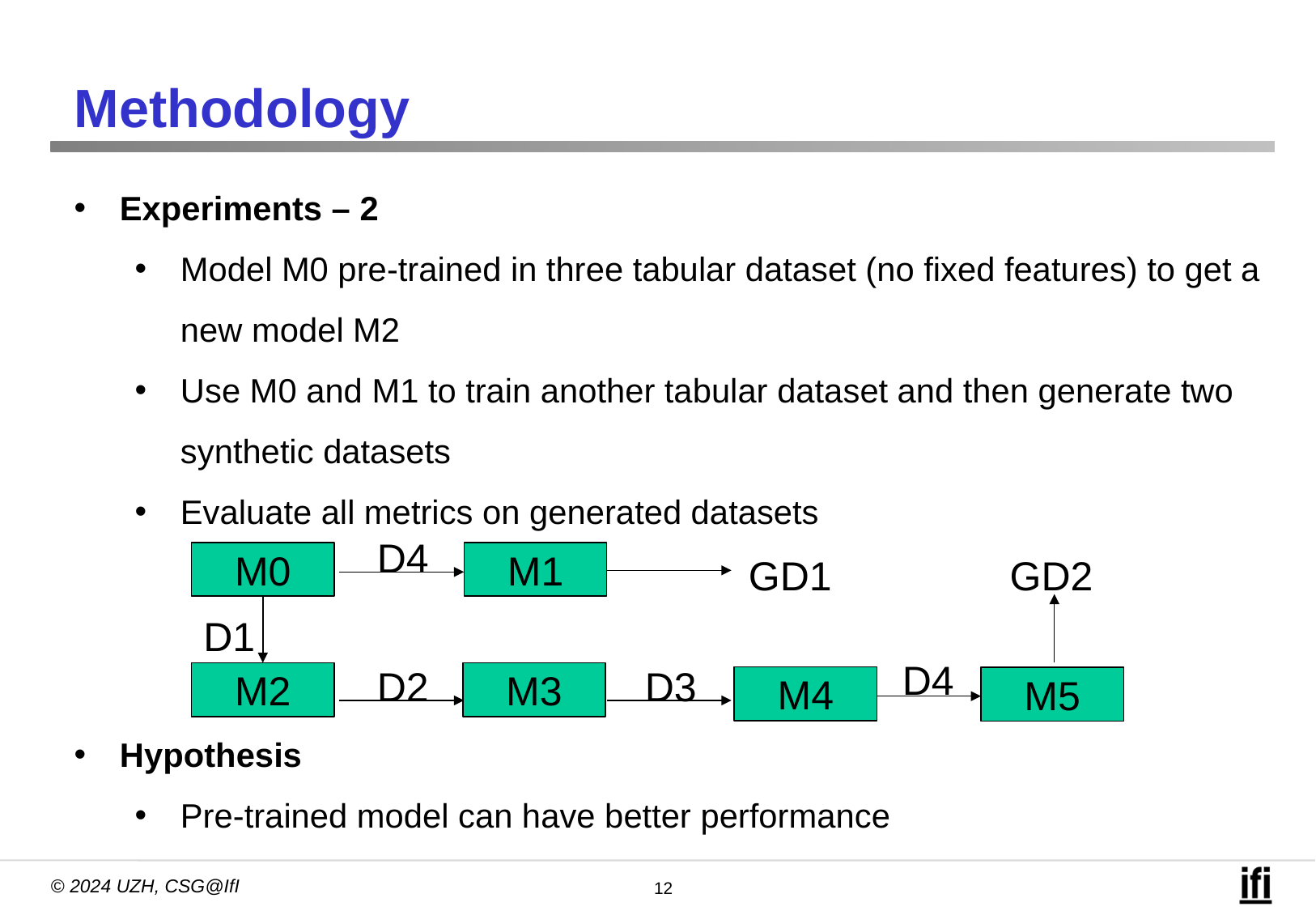

Methodology

Experiments – 2
Model M0 pre-trained in three tabular dataset (no fixed features) to get a new model M2
Use M0 and M1 to train another tabular dataset and then generate two synthetic datasets
Evaluate all metrics on generated datasets

Hypothesis
Pre-trained model can have better performance
D4
M0
M1
GD1
GD2
D1
D2
M3
M2
D4
D3
M4
M5